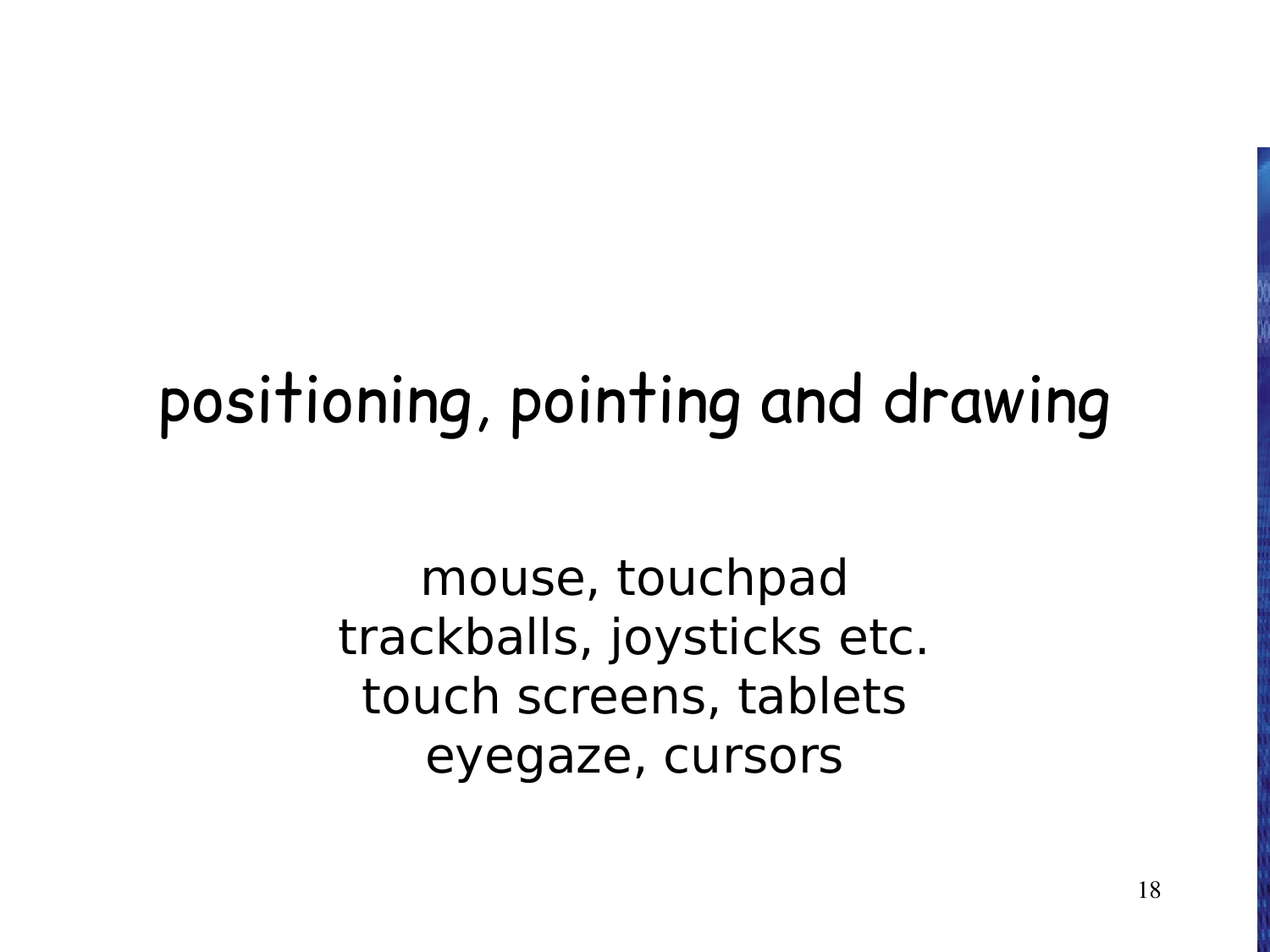

# positioning, pointing and drawing
mouse, touchpad
trackballs, joysticks etc.
touch screens, tablets
eyegaze, cursors
18